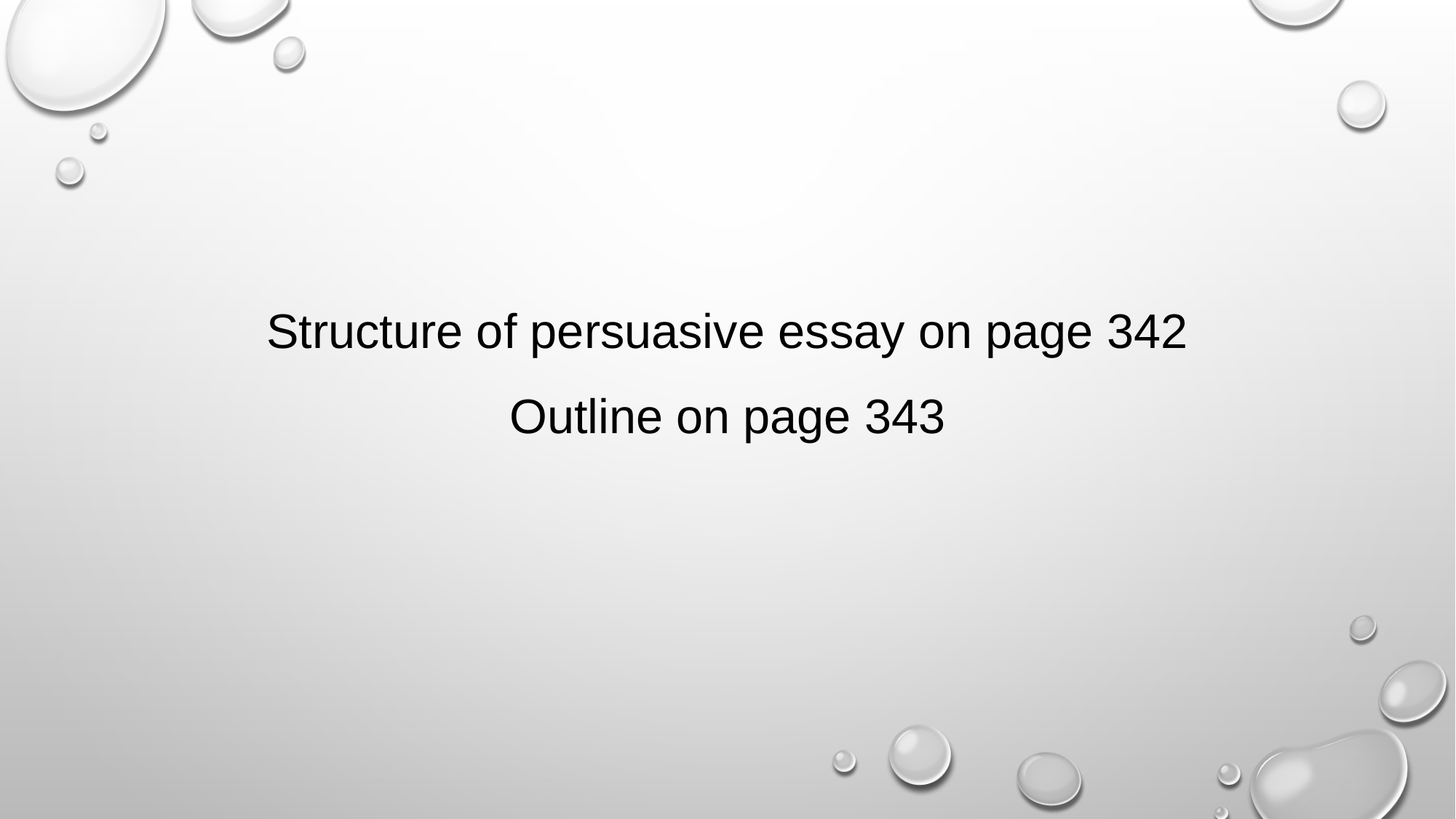

Structure of persuasive essay on page 342
Outline on page 343